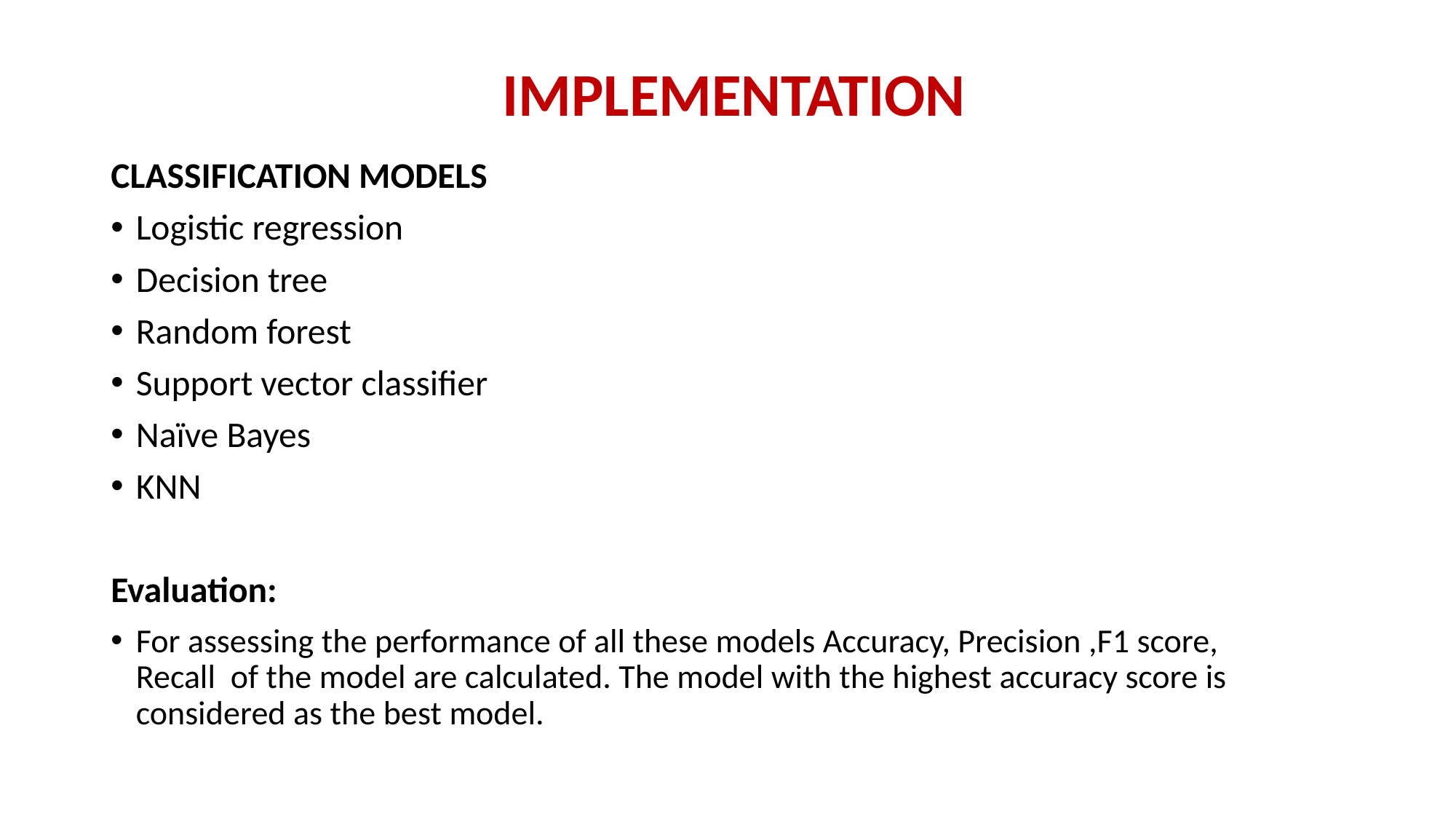

IMPLEMENTATION
CLASSIFICATION MODELS
Logistic regression
Decision tree
Random forest
Support vector classifier
Naïve Bayes
KNN

Evaluation:
For assessing the performance of all these models Accuracy, Precision ,F1 score, Recall  of the model are calculated. The model with the highest accuracy score is considered as the best model.